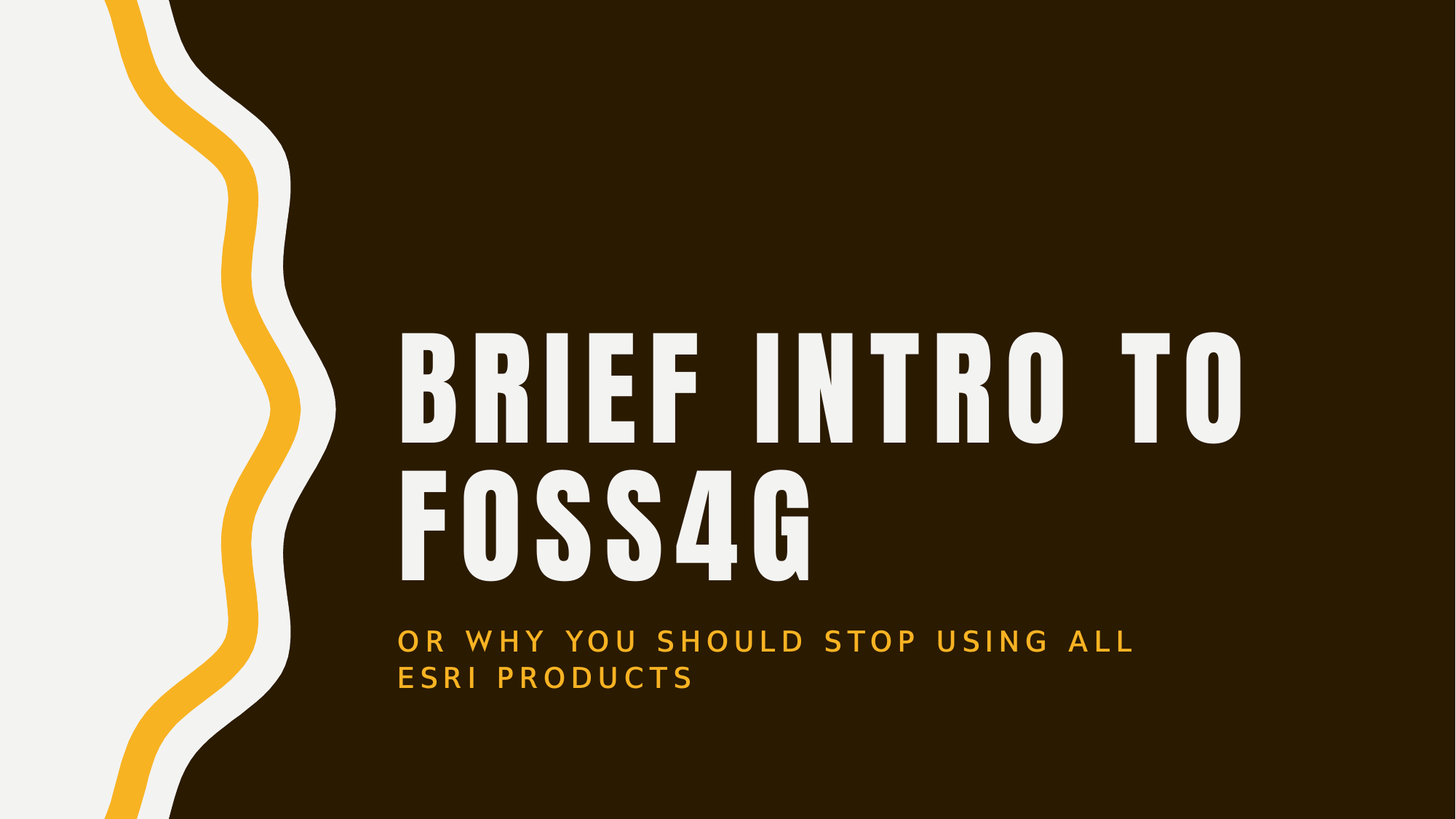

# Brief Intro to FOSS4G
Or why you should stop using All ESRI Products